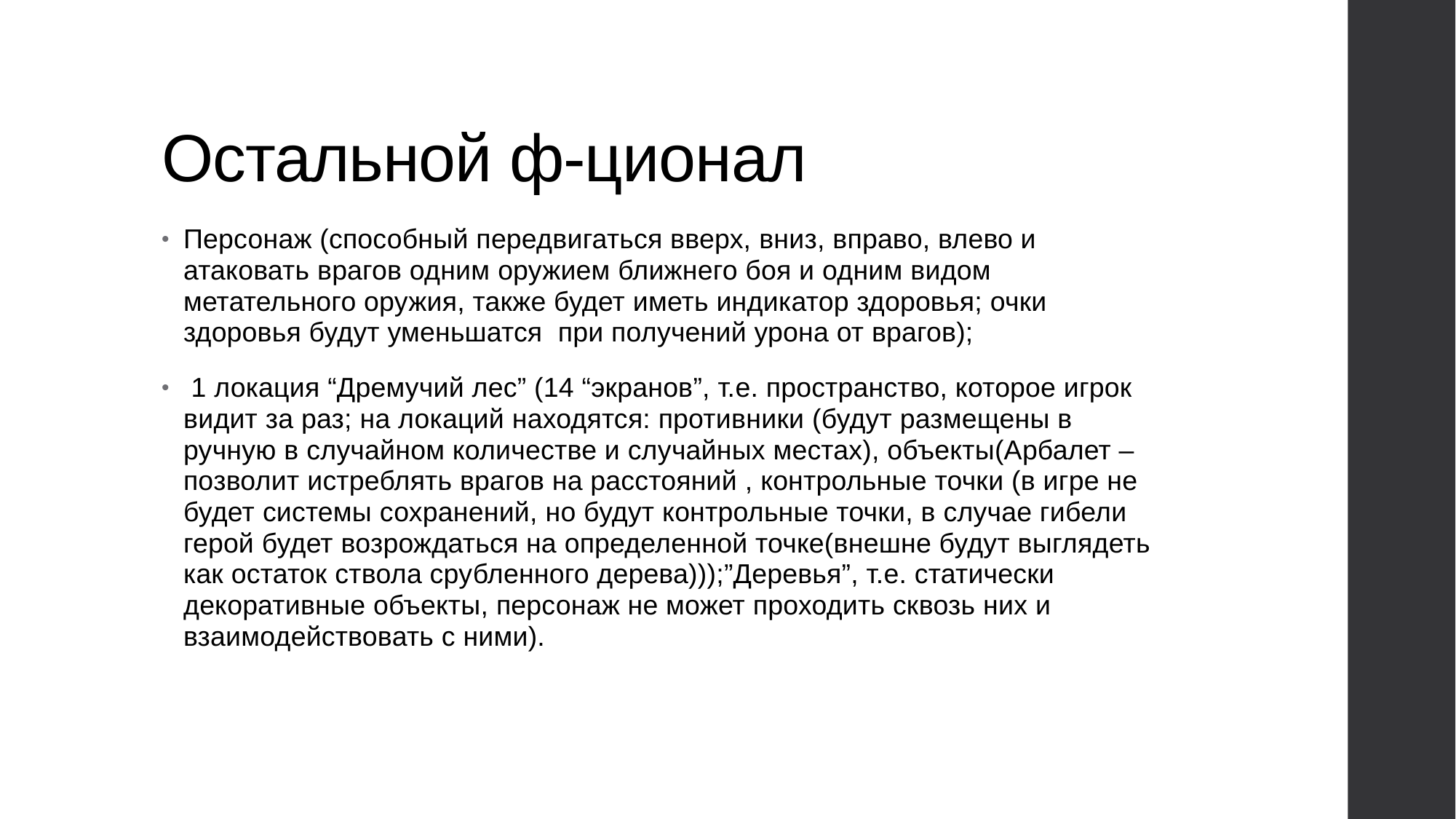

# Остальной ф-ционал
Персонаж (способный передвигаться вверх, вниз, вправо, влево и атаковать врагов одним оружием ближнего боя и одним видом метательного оружия, также будет иметь индикатор здоровья; очки здоровья будут уменьшатся  при получений урона от врагов);
 1 локация “Дремучий лес” (14 “экранов”, т.е. пространство, которое игрок видит за раз; на локаций находятся: противники (будут размещены в ручную в случайном количестве и случайных местах), объекты(Арбалет – позволит истреблять врагов на расстояний , контрольные точки (в игре не будет системы сохранений, но будут контрольные точки, в случае гибели герой будет возрождаться на определенной точке(внешне будут выглядеть как остаток ствола срубленного дерева)));”Деревья”, т.е. статически декоративные объекты, персонаж не может проходить сквозь них и взаимодействовать с ними).